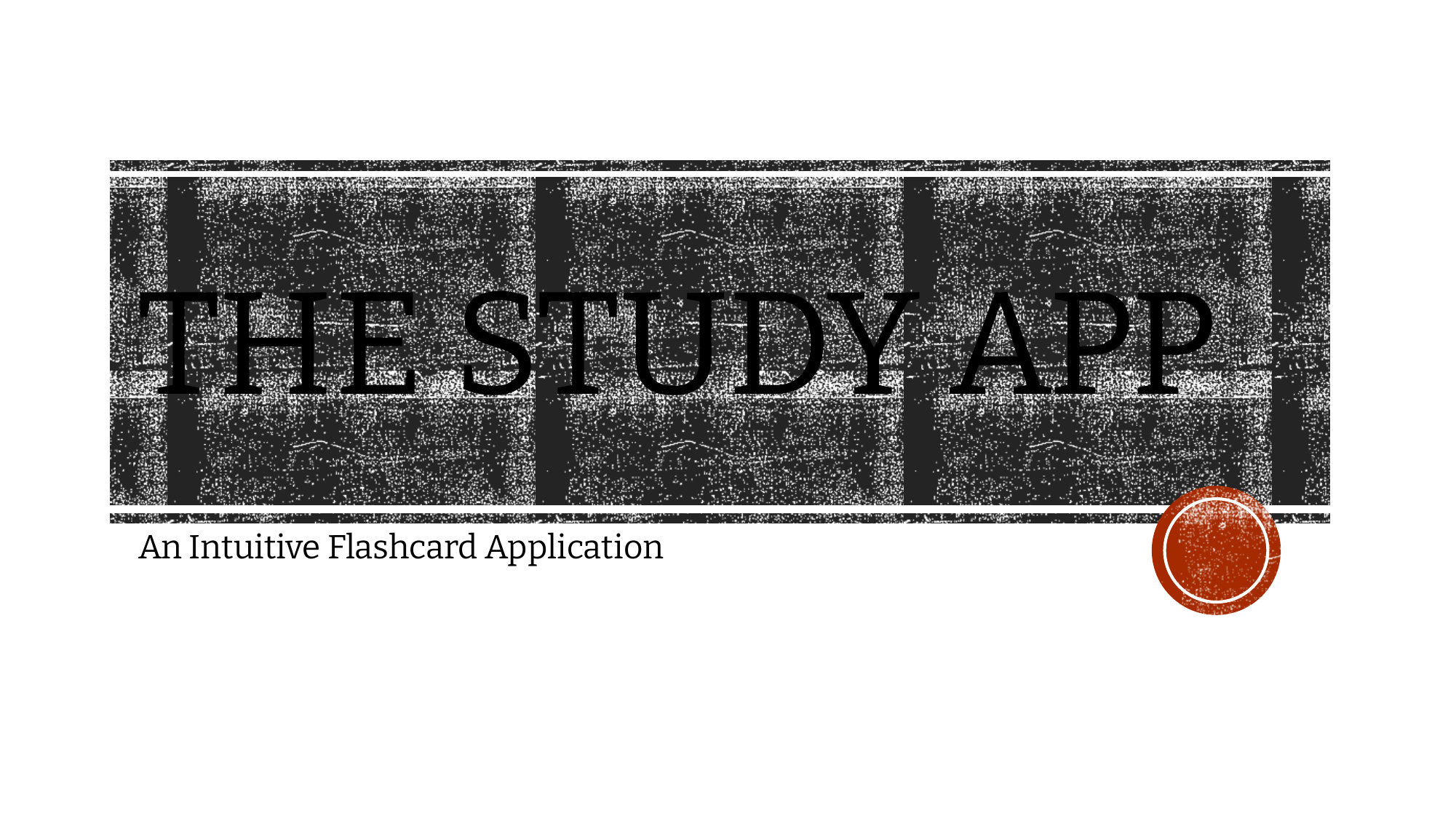

# The Study App
An Intuitive Flashcard Application